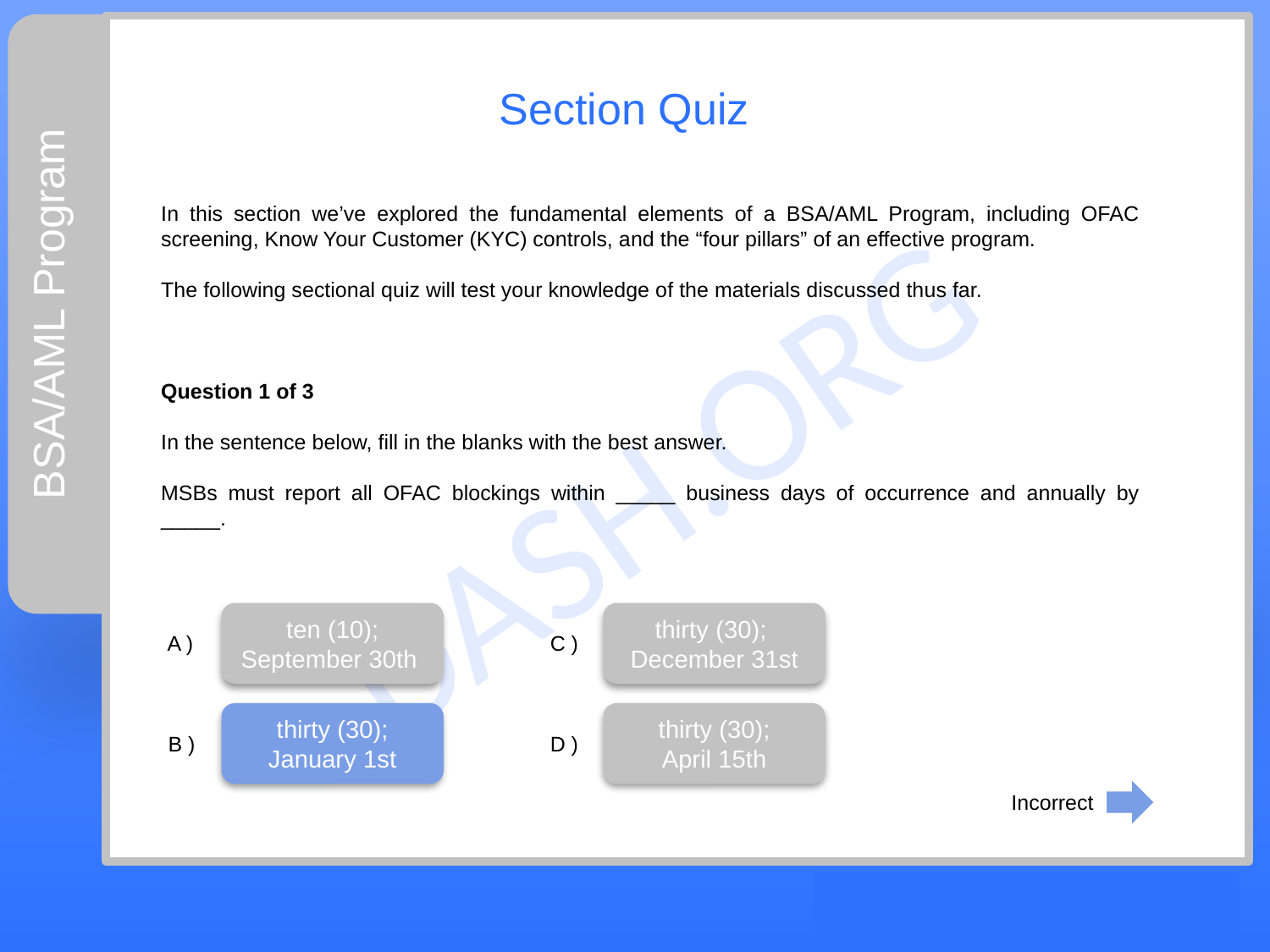

Section Quiz

In this section we’ve explored the fundamental elements of a BSA/AML Program, including OFAC screening, Know Your Customer (KYC) controls, and the “four pillars” of an effective program.

The following sectional quiz will test your knowledge of the materials discussed thus far.

Question 1 of 3

In the sentence below, fill in the blanks with the best answer.

MSBs must report all OFAC blockings within _____ business days of occurrence and annually by _____.

# BSA/AML Program
ten (10); September 30th
thirty (30);
December 31st
A )
C )
thirty (30);
January 1st
thirty (30);
April 15th
D )
B )

Incorrect